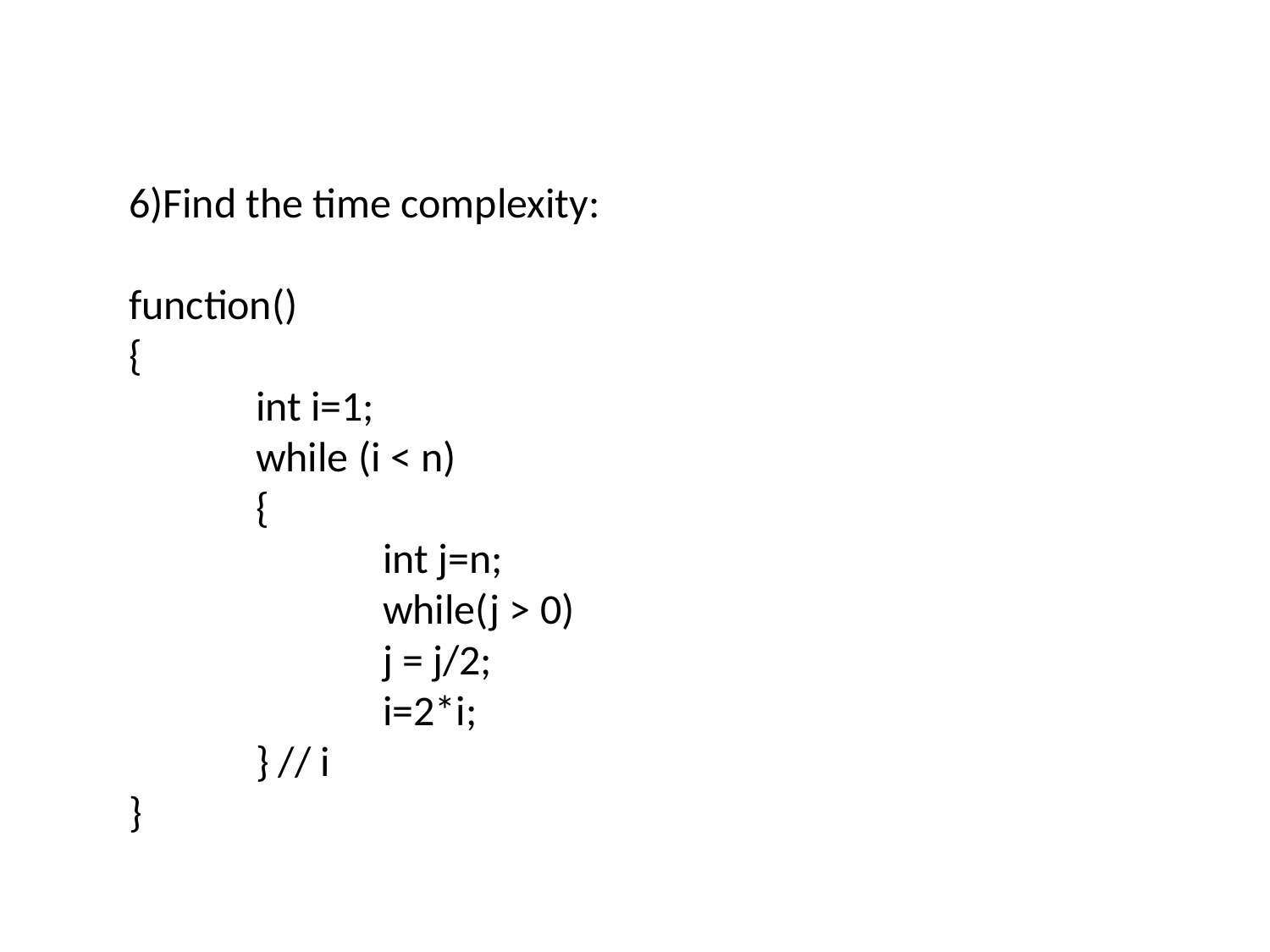

6)Find the time complexity:

function()
{
	int i=1;
	while (i < n)
	{
		int j=n;
		while(j > 0)
		j = j/2;
		i=2*i;
	} // i
}